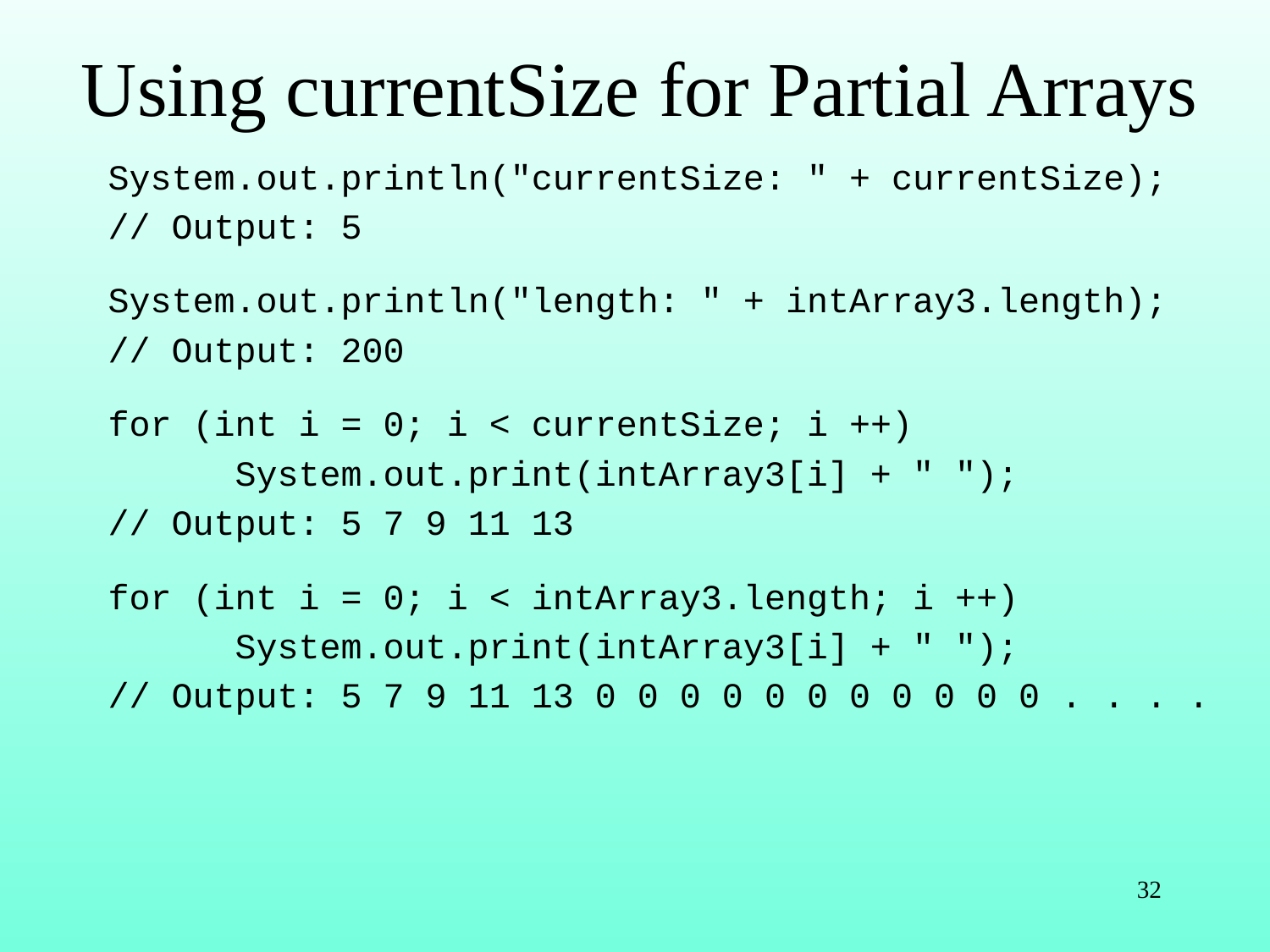

# Using currentSize for Partial Arrays
System.out.println("currentSize: " + currentSize);
// Output: 5

System.out.println("length: " + intArray3.length);
// Output: 200

for (int i = 0; i < currentSize; i ++)
	System.out.print(intArray3[i] + " ");
// Output: 5 7 9 11 13

for (int i = 0; i < intArray3.length; i ++)
	System.out.print(intArray3[i] + " ");
// Output: 5 7 9 11 13 0 0 0 0 0 0 0 0 0 0 0 . . . .

32